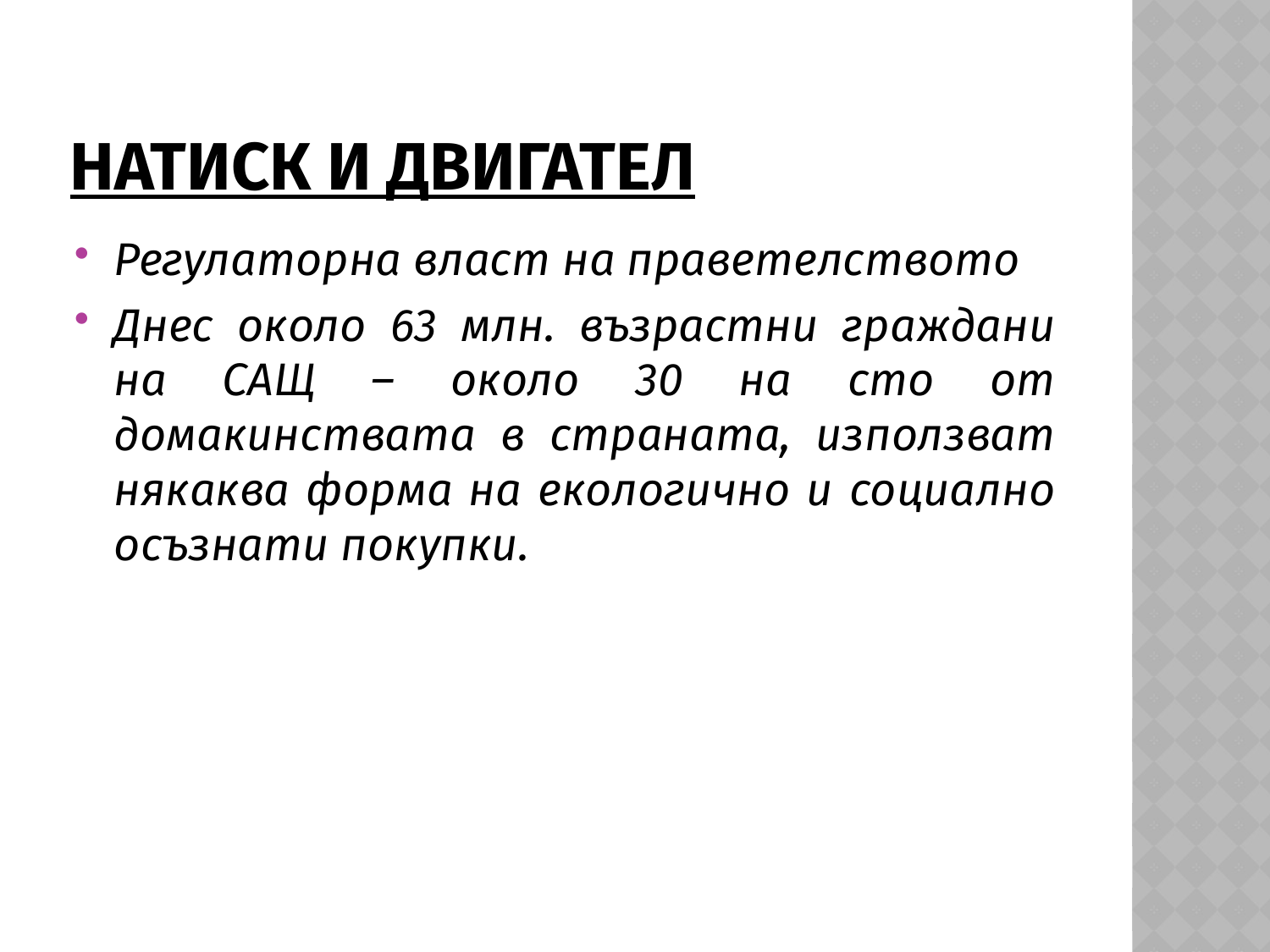

# Натиск и двигател
Регулаторна власт на праветелството
Днес около 63 млн. възрастни граждани на САЩ – около 30 на сто от домакинствата в страната, използват някаква форма на екологично и социално осъзнати покупки.